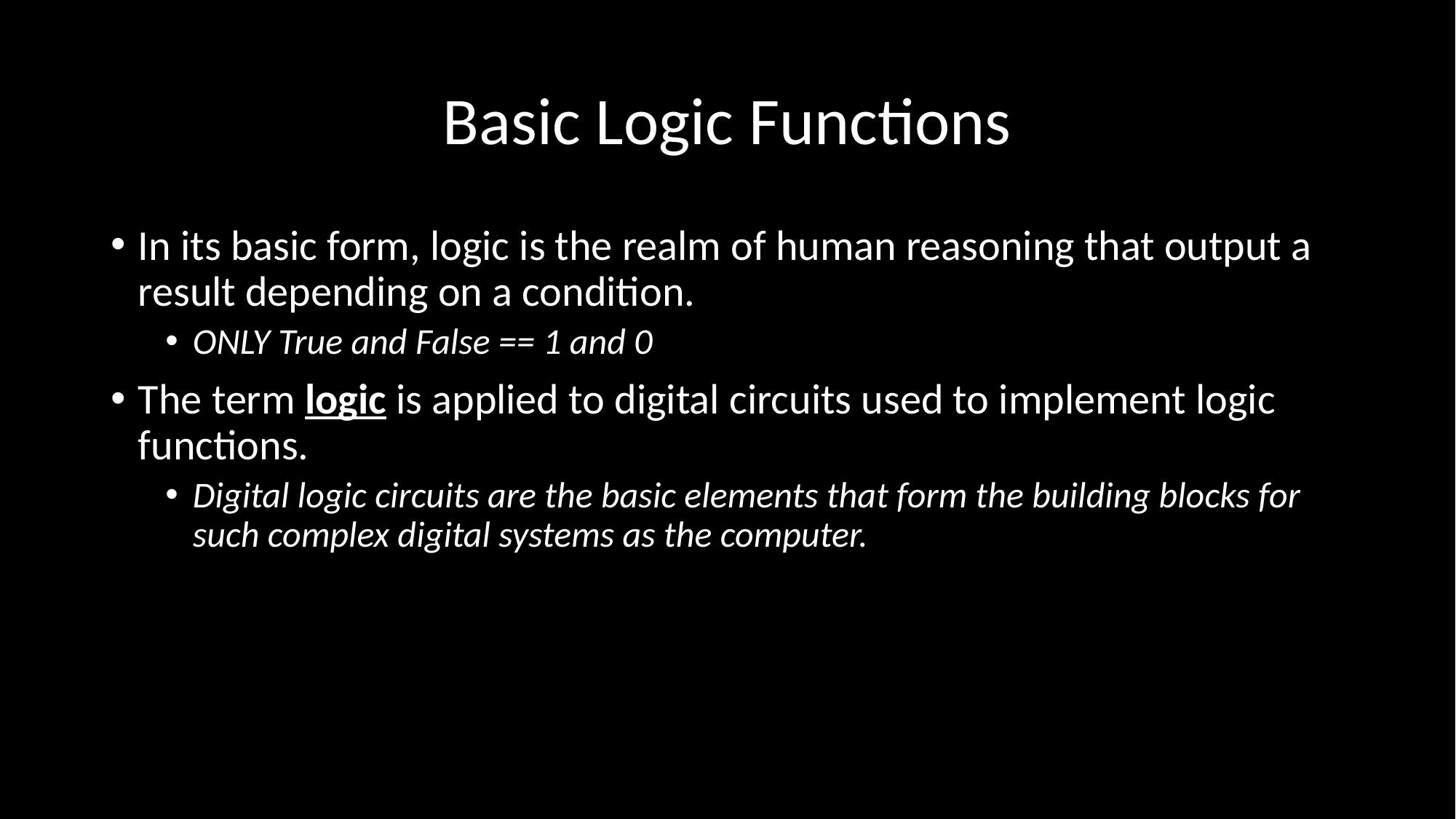

# Basic Logic Functions
In its basic form, logic is the realm of human reasoning that output a result depending on a condition.
ONLY True and False == 1 and 0
The term logic is applied to digital circuits used to implement logic functions.
Digital logic circuits are the basic elements that form the building blocks for such complex digital systems as the computer.